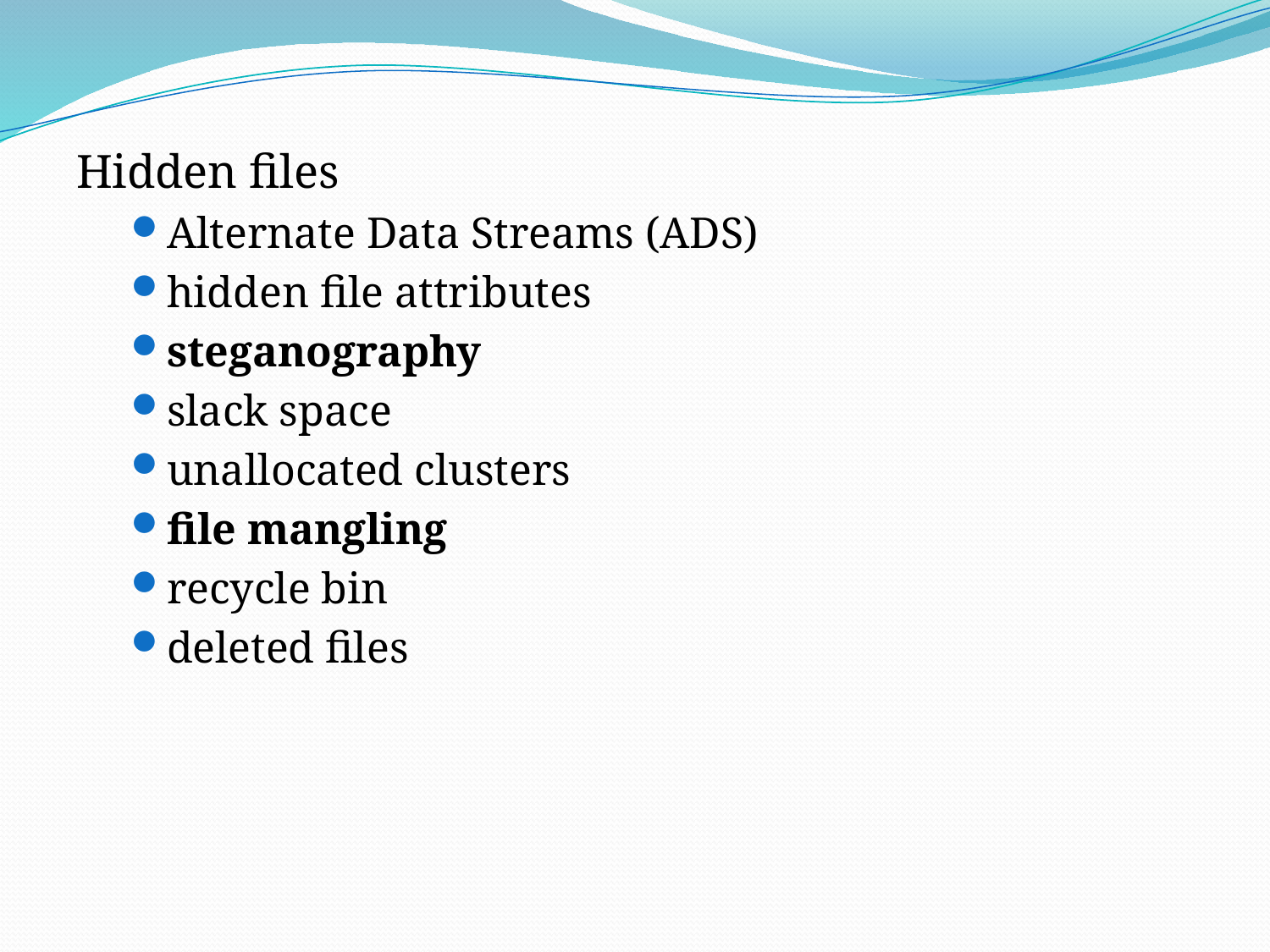

Hidden files
Alternate Data Streams (ADS)
hidden file attributes
steganography
slack space
unallocated clusters
file mangling
recycle bin
deleted files